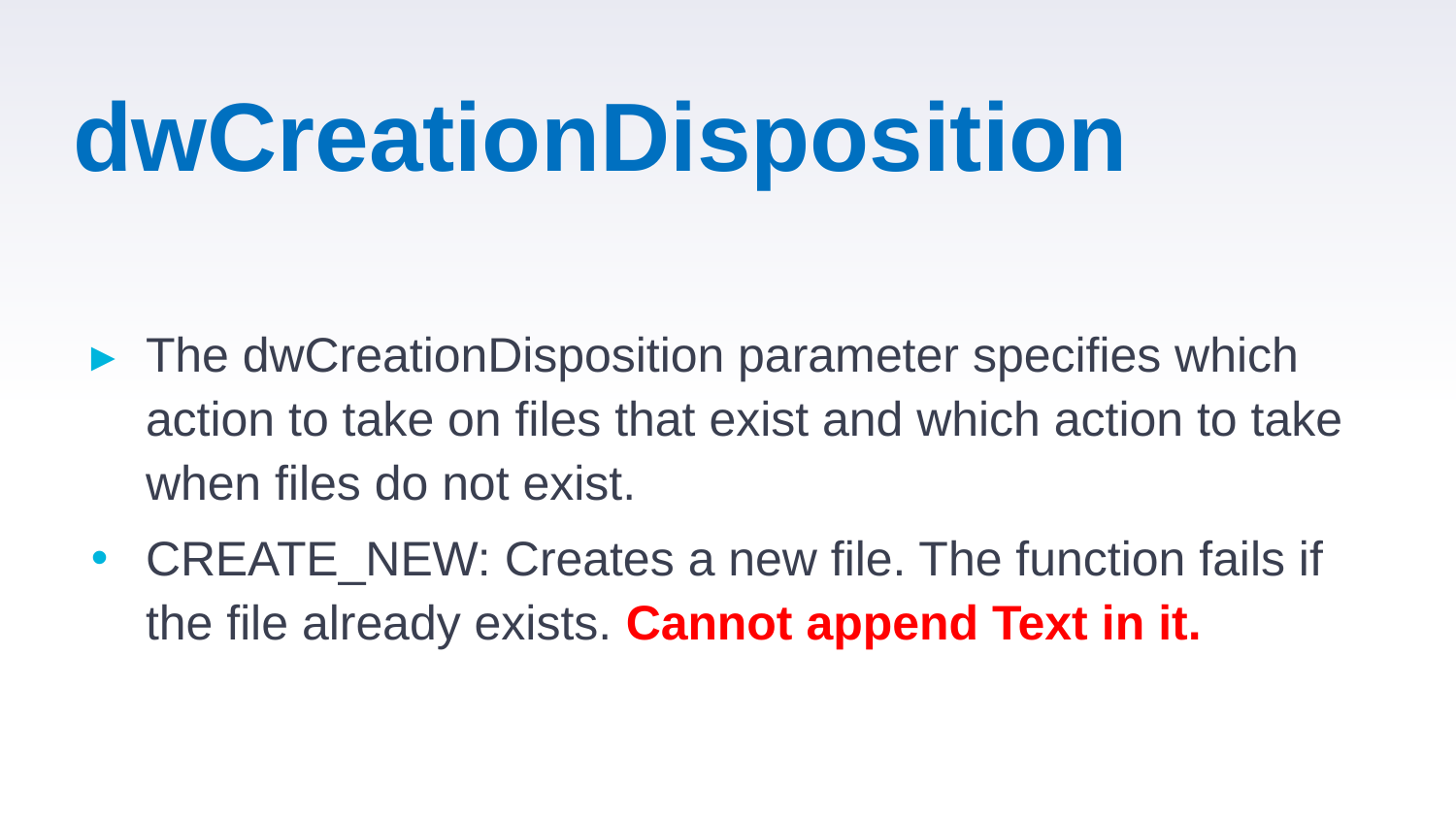

# dwCreationDisposition
The dwCreationDisposition parameter speciﬁes which action to take on ﬁles that exist and which action to take when ﬁles do not exist.
CREATE_NEW: Creates a new file. The function fails if the ﬁle already exists. Cannot append Text in it.